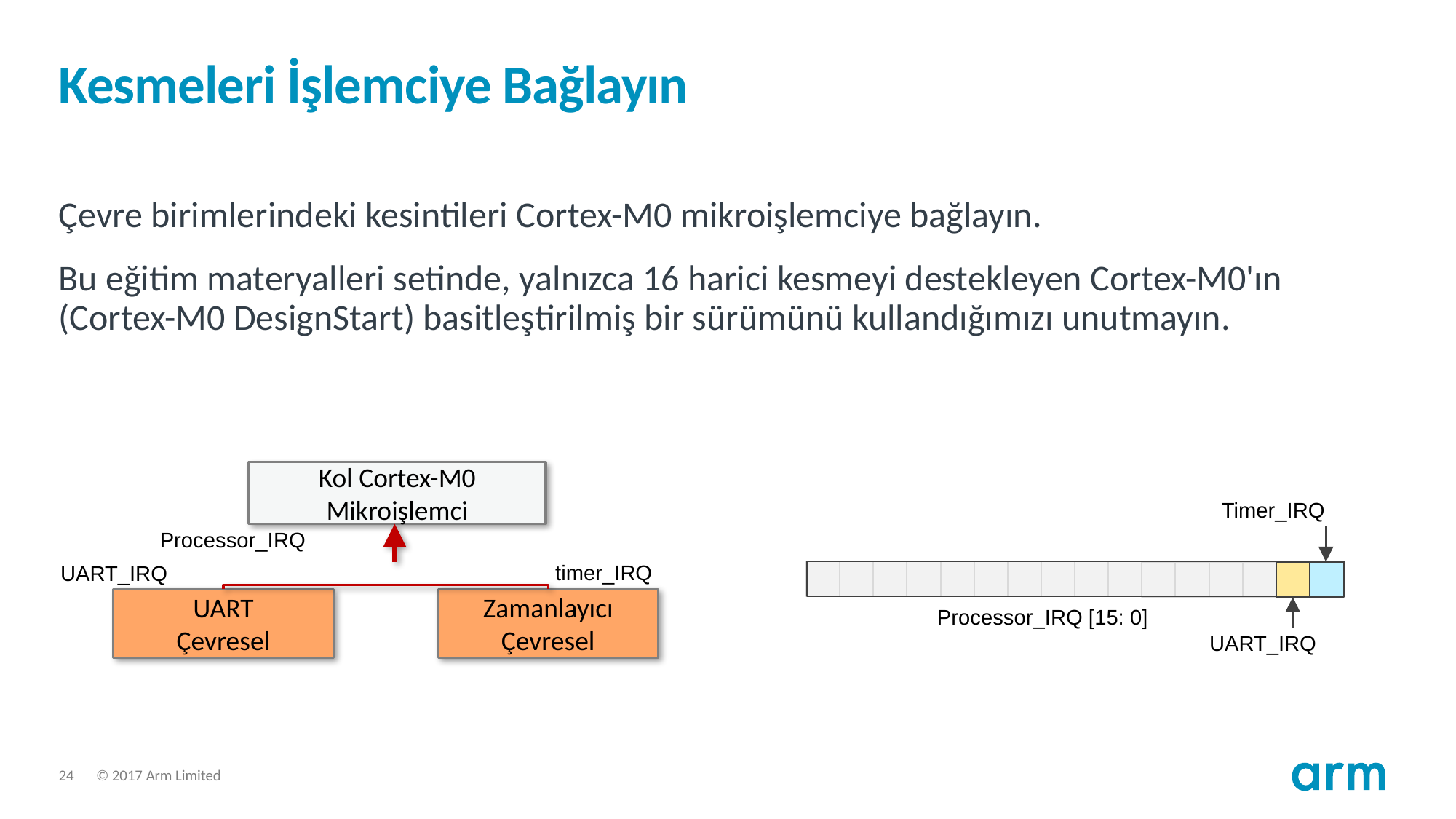

# Kesmeleri İşlemciye Bağlayın
Çevre birimlerindeki kesintileri Cortex-M0 mikroişlemciye bağlayın.
Bu eğitim materyalleri setinde, yalnızca 16 harici kesmeyi destekleyen Cortex-M0'ın (Cortex-M0 DesignStart) basitleştirilmiş bir sürümünü kullandığımızı unutmayın.
Kol Cortex-M0
Mikroişlemci
Timer_IRQ
Processor_IRQ
timer_IRQ
UART_IRQ

UART
Çevresel
Zamanlayıcı
Çevresel
Processor_IRQ [15: 0]
UART_IRQ